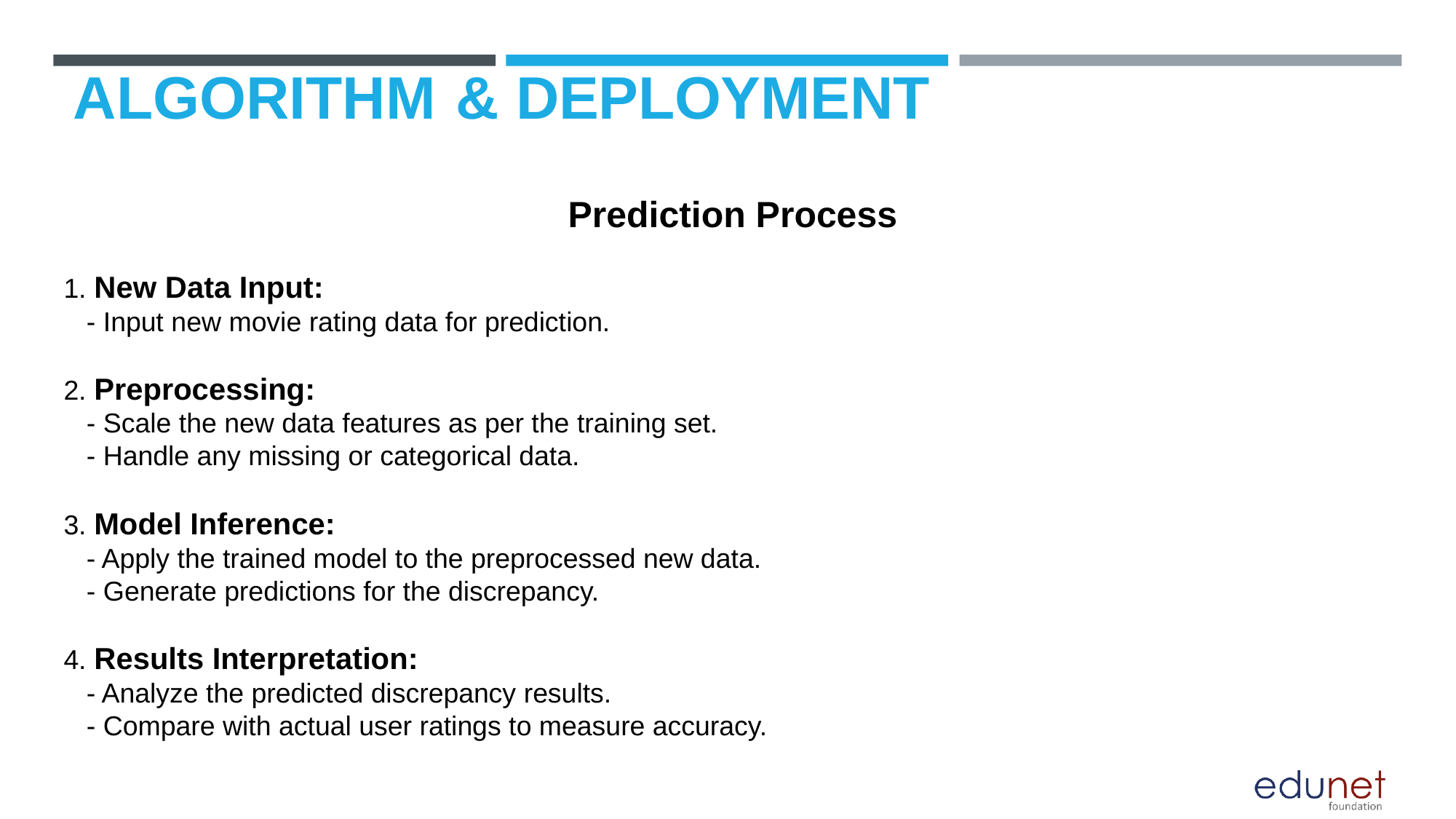

# ALGORITHM & DEPLOYMENT
Prediction Process

1. New Data Input:
   - Input new movie rating data for prediction.

2. Preprocessing:
   - Scale the new data features as per the training set.
   - Handle any missing or categorical data.

3. Model Inference:
   - Apply the trained model to the preprocessed new data.
   - Generate predictions for the discrepancy.

4. Results Interpretation:
   - Analyze the predicted discrepancy results.
   - Compare with actual user ratings to measure accuracy.